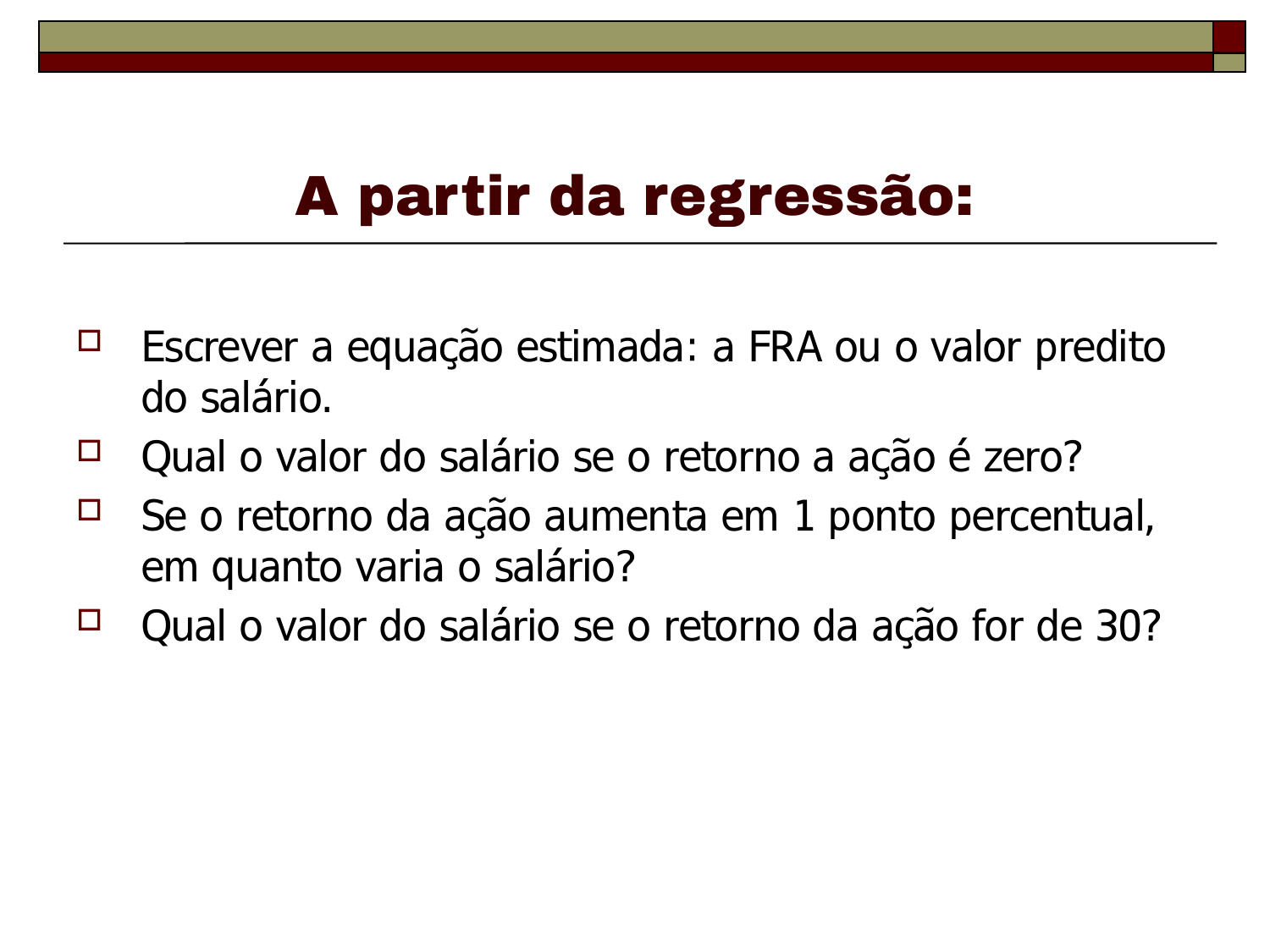

# A partir da regressão:

Escrever a equação estimada: a FRA ou o valor predito do salário.
Qual o valor do salário se o retorno a ação é zero?
Se o retorno da ação aumenta em 1 ponto percentual, em quanto varia o salário?
Qual o valor do salário se o retorno da ação for de 30?